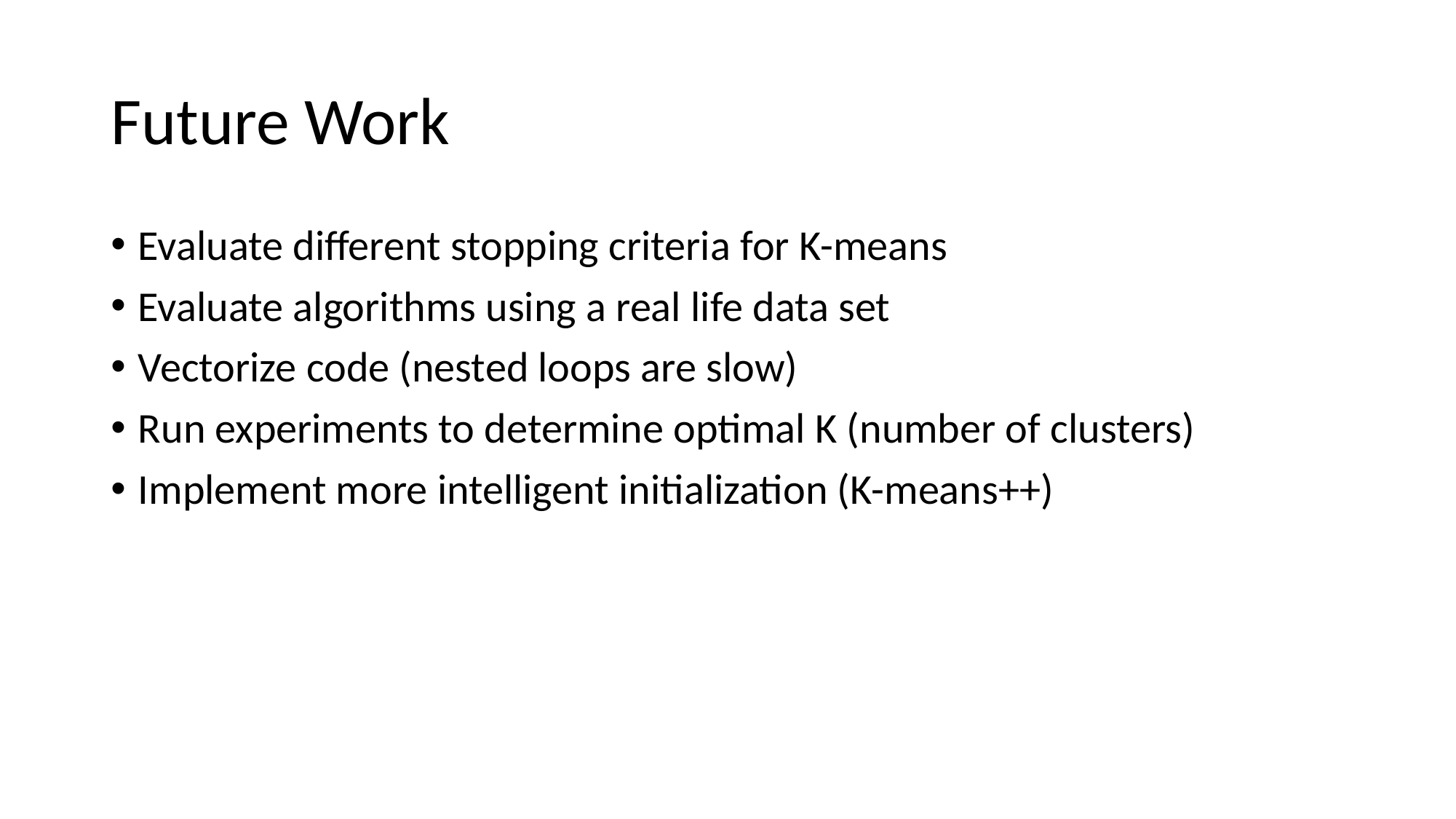

# Future Work
Evaluate different stopping criteria for K-means
Evaluate algorithms using a real life data set
Vectorize code (nested loops are slow)
Run experiments to determine optimal K (number of clusters)
Implement more intelligent initialization (K-means++)